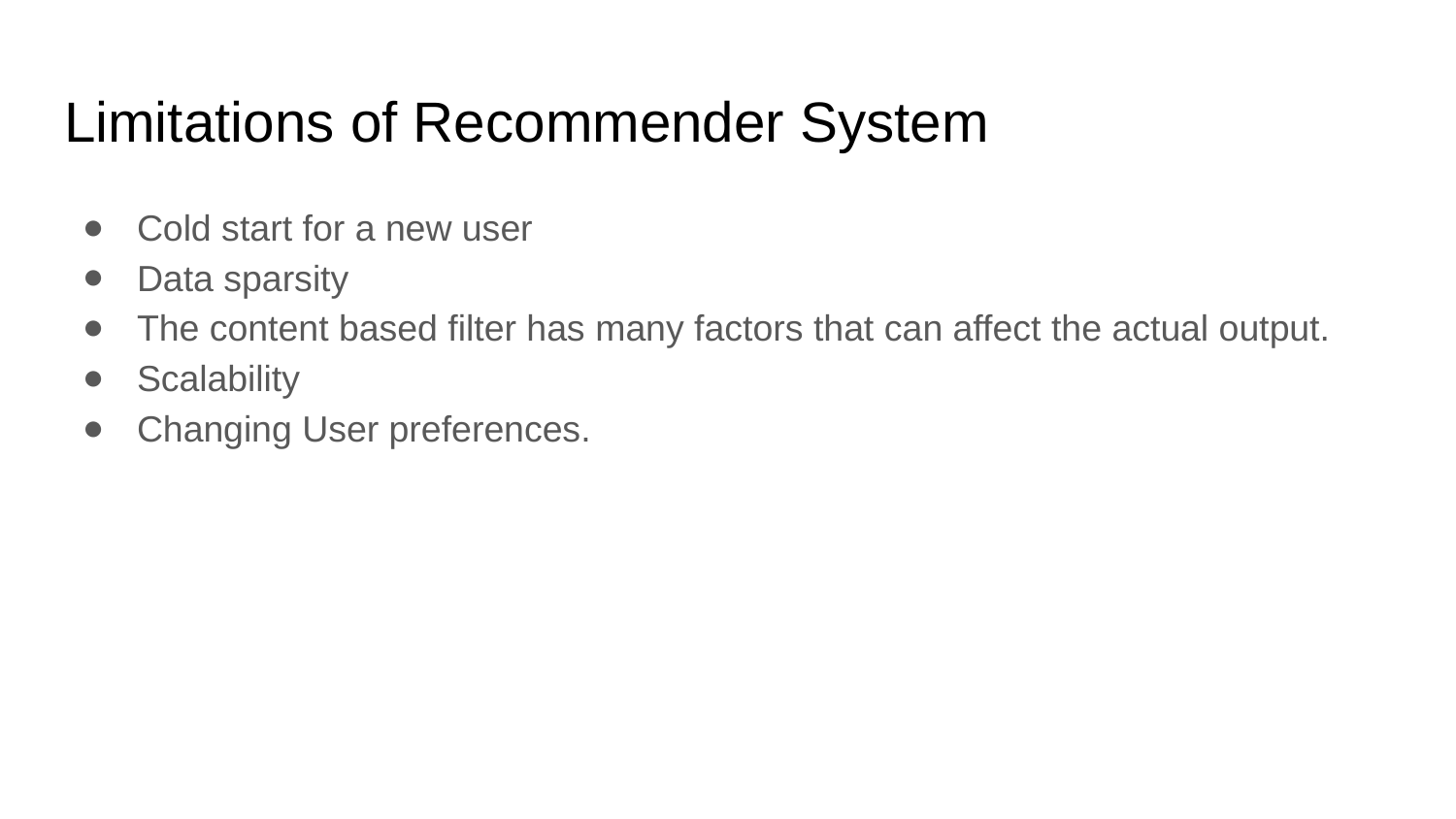

# Limitations of Recommender System
Cold start for a new user
Data sparsity
The content based filter has many factors that can affect the actual output.
Scalability
Changing User preferences.